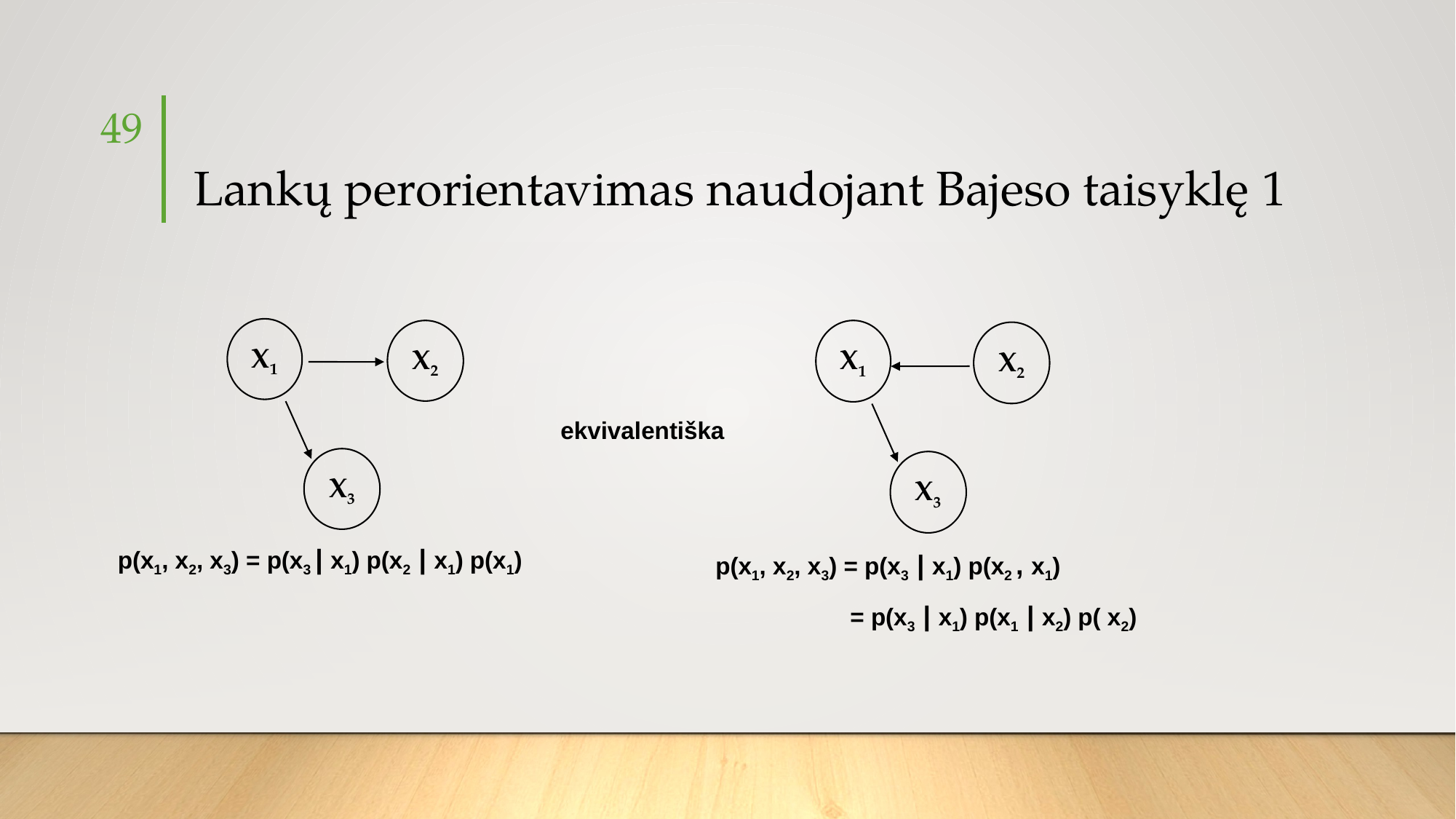

49
# Lankų perorientavimas naudojant Bajeso taisyklę 1
X1
X2

X3
X1
X2

X3
ekvivalentiška
p(x1, x2, x3) = p(x3 | x1) p(x2  | x1) p(x1)
p(x1, x2, x3) = p(x3  | x1) p(x2 , x1)
                    = p(x3  | x1) p(x1  | x2) p( x2)